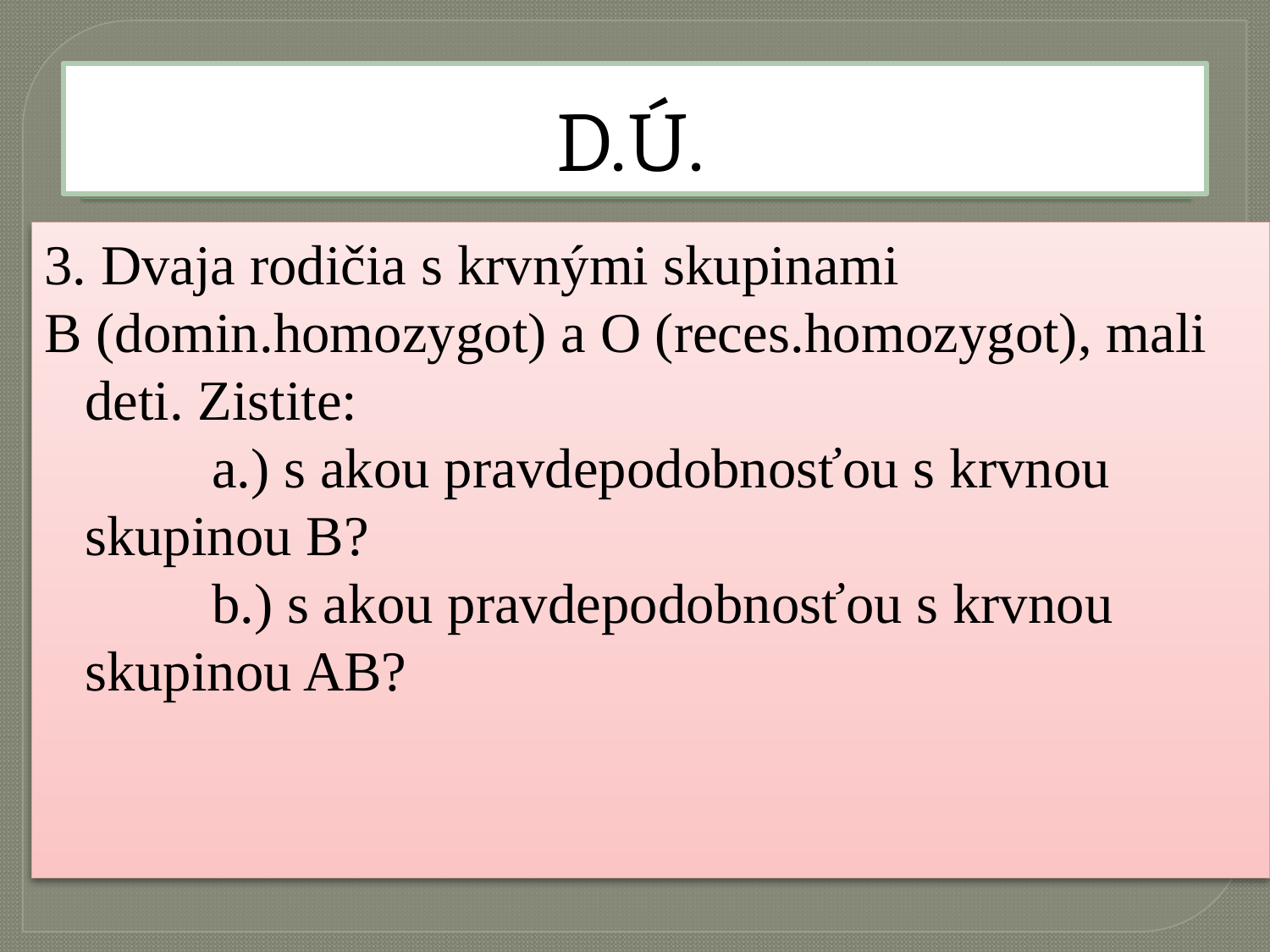

# D.Ú.
3. Dvaja rodičia s krvnými skupinami
B (domin.homozygot) a O (reces.homozygot), mali deti. Zistite:
		a.) s akou pravdepodobnosťou s krvnou skupinou B?
		b.) s akou pravdepodobnosťou s krvnou skupinou AB?